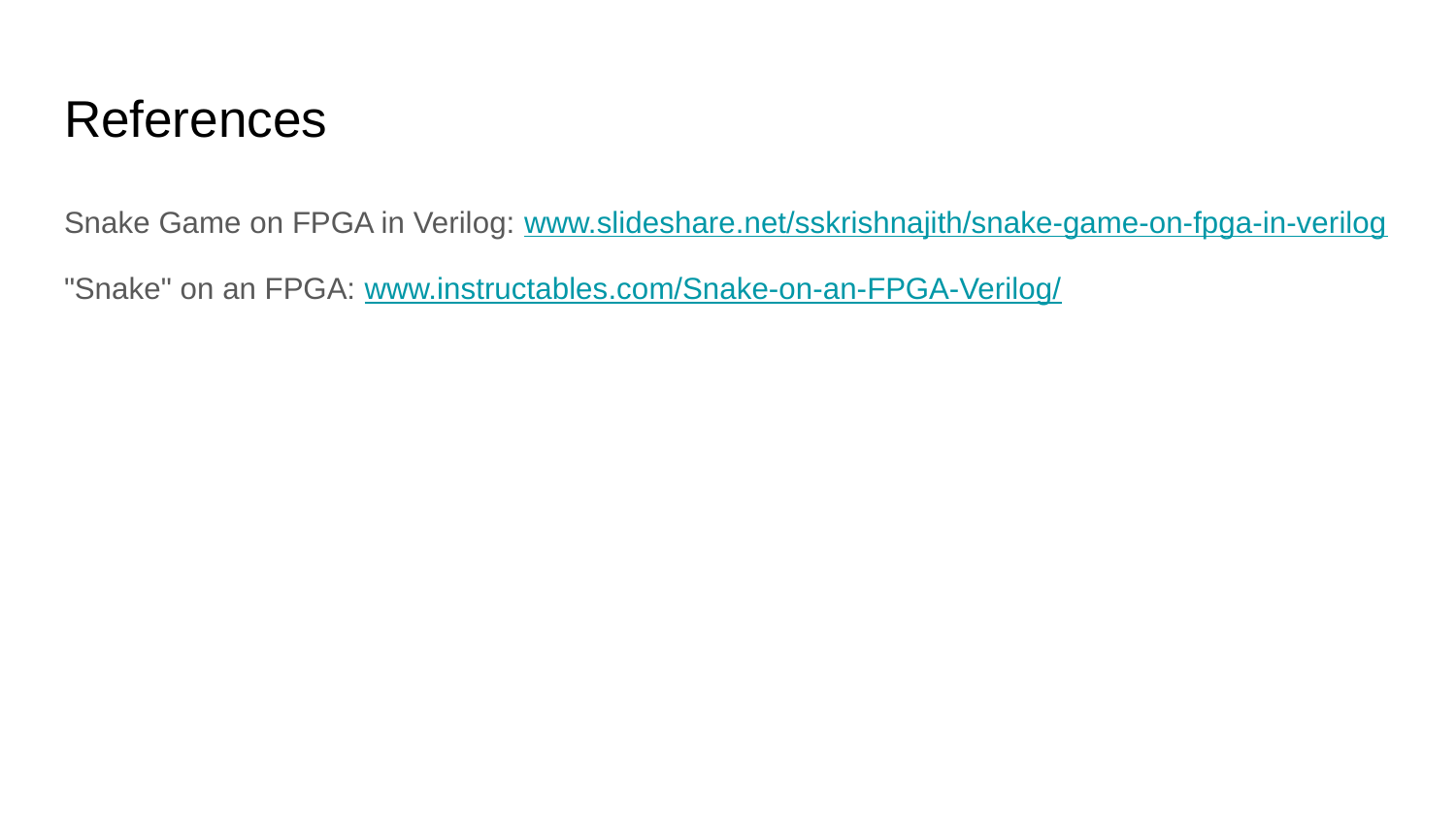

# References
Snake Game on FPGA in Verilog: www.slideshare.net/sskrishnajith/snake-game-on-fpga-in-verilog
"Snake" on an FPGA: www.instructables.com/Snake-on-an-FPGA-Verilog/